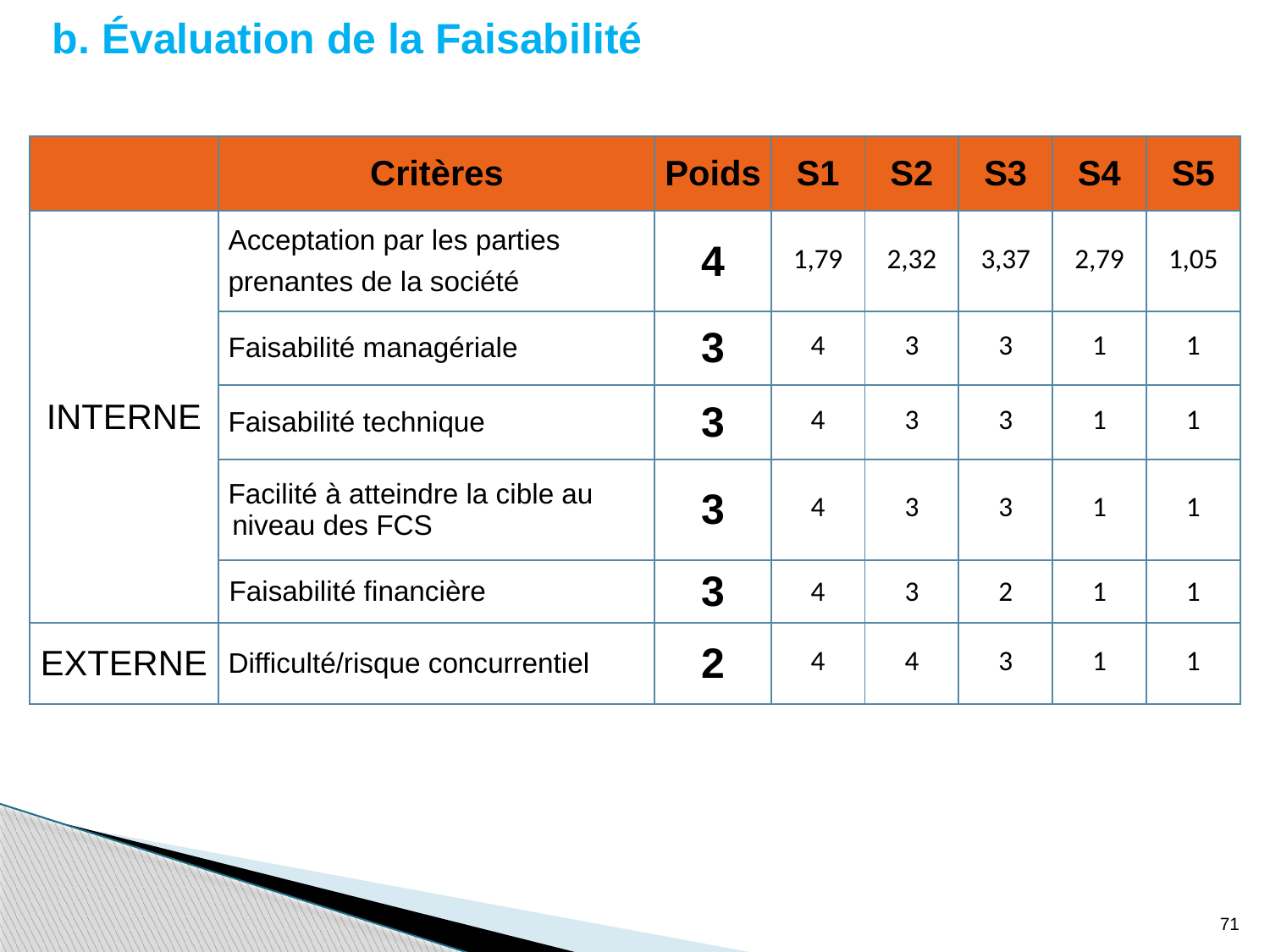

b. Évaluation de la Faisabilité
|  | Critères | Poids | S1 | S2 | S3 | S4 | S5 |
| --- | --- | --- | --- | --- | --- | --- | --- |
| INTERNE | Acceptation par les parties prenantes de la société | 4 | 1,79 | 2,32 | 3,37 | 2,79 | 1,05 |
|  | Faisabilité managériale | 3 | 4 | 3 | 3 | 1 | 1 |
|  | Faisabilité technique | 3 | 4 | 3 | 3 | 1 | 1 |
|  | Facilité à atteindre la cible au niveau des FCS | 3 | 4 | 3 | 3 | 1 | 1 |
|  | Faisabilité financière | 3 | 4 | 3 | 2 | 1 | 1 |
| EXTERNE | Difficulté/risque concurrentiel | 2 | 4 | 4 | 3 | 1 | 1 |
71